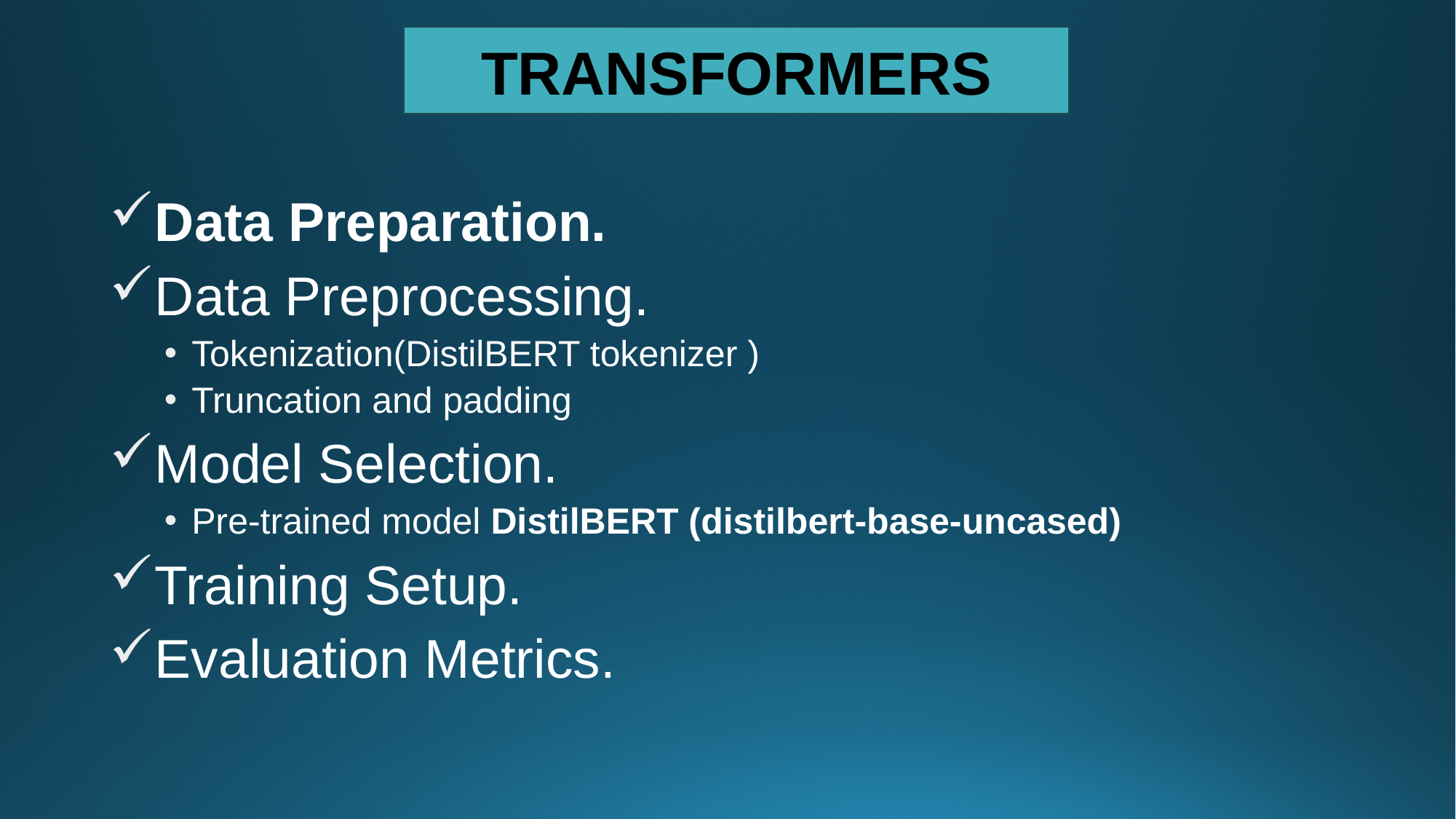

TRANSFORMERS
Data Preparation.
Data Preprocessing.
Tokenization(DistilBERT tokenizer )
Truncation and padding
Model Selection.
Pre-trained model DistilBERT (distilbert-base-uncased)
Training Setup.
Evaluation Metrics.